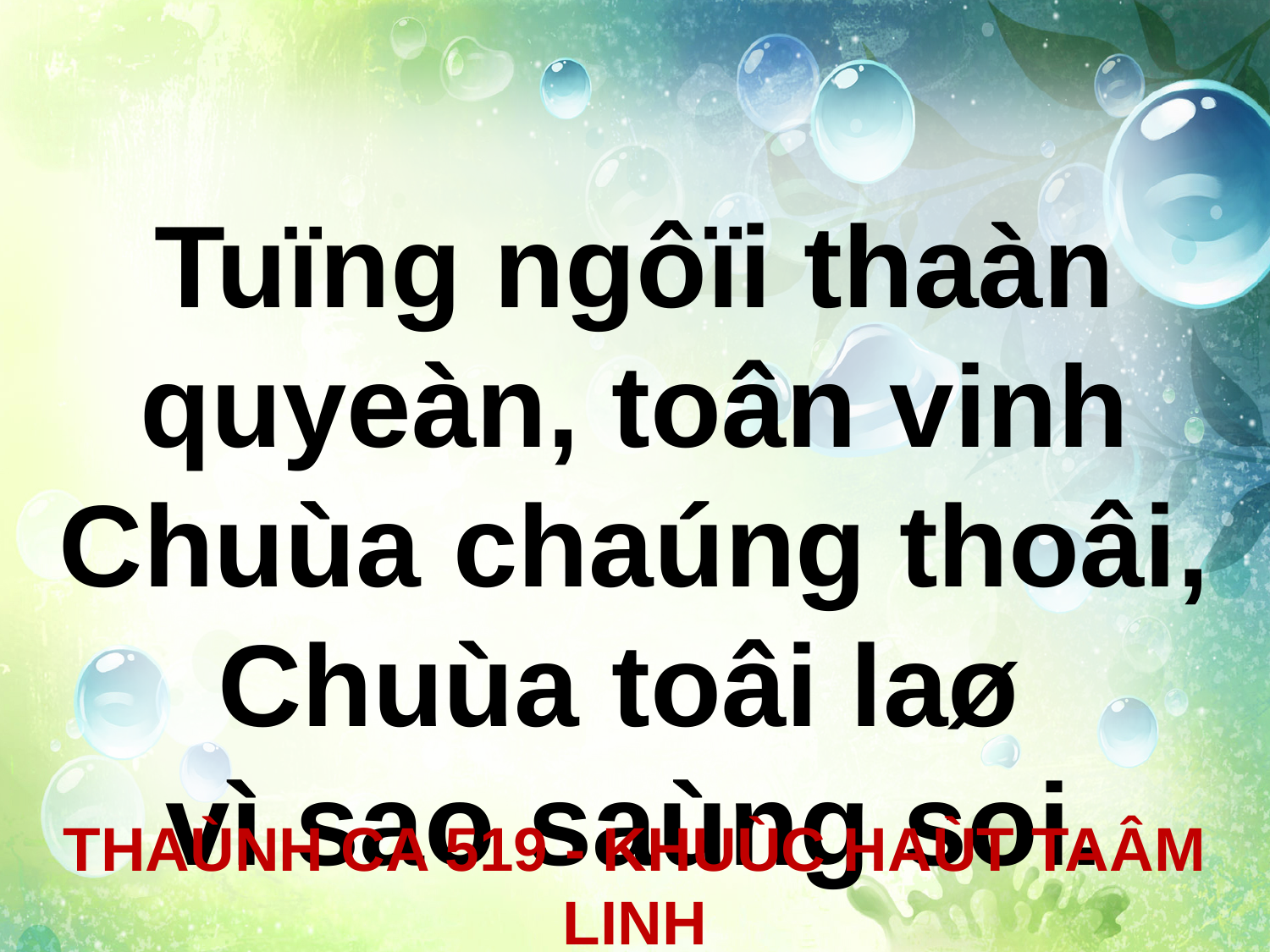

Tuïng ngôïi thaàn quyeàn, toân vinh Chuùa chaúng thoâi, Chuùa toâi laø
vì sao saùng soi.
THAÙNH CA 519 - KHUÙC HAÙT TAÂM LINH